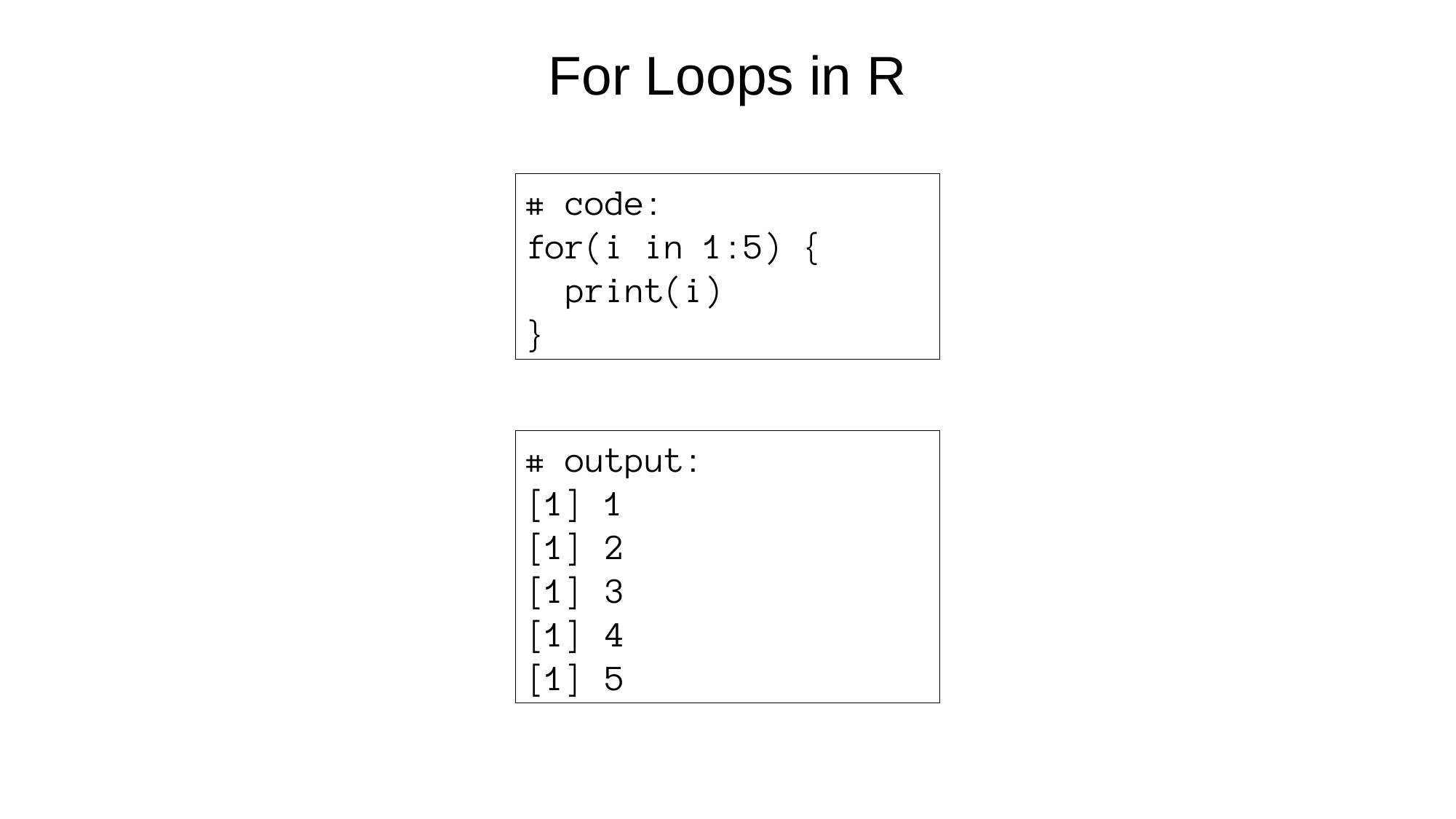

For Loops in R
# code:
for(i in 1:5) {
  print(i)
}
# output:
[1] 1
[1] 2
[1] 3
[1] 4
[1] 5